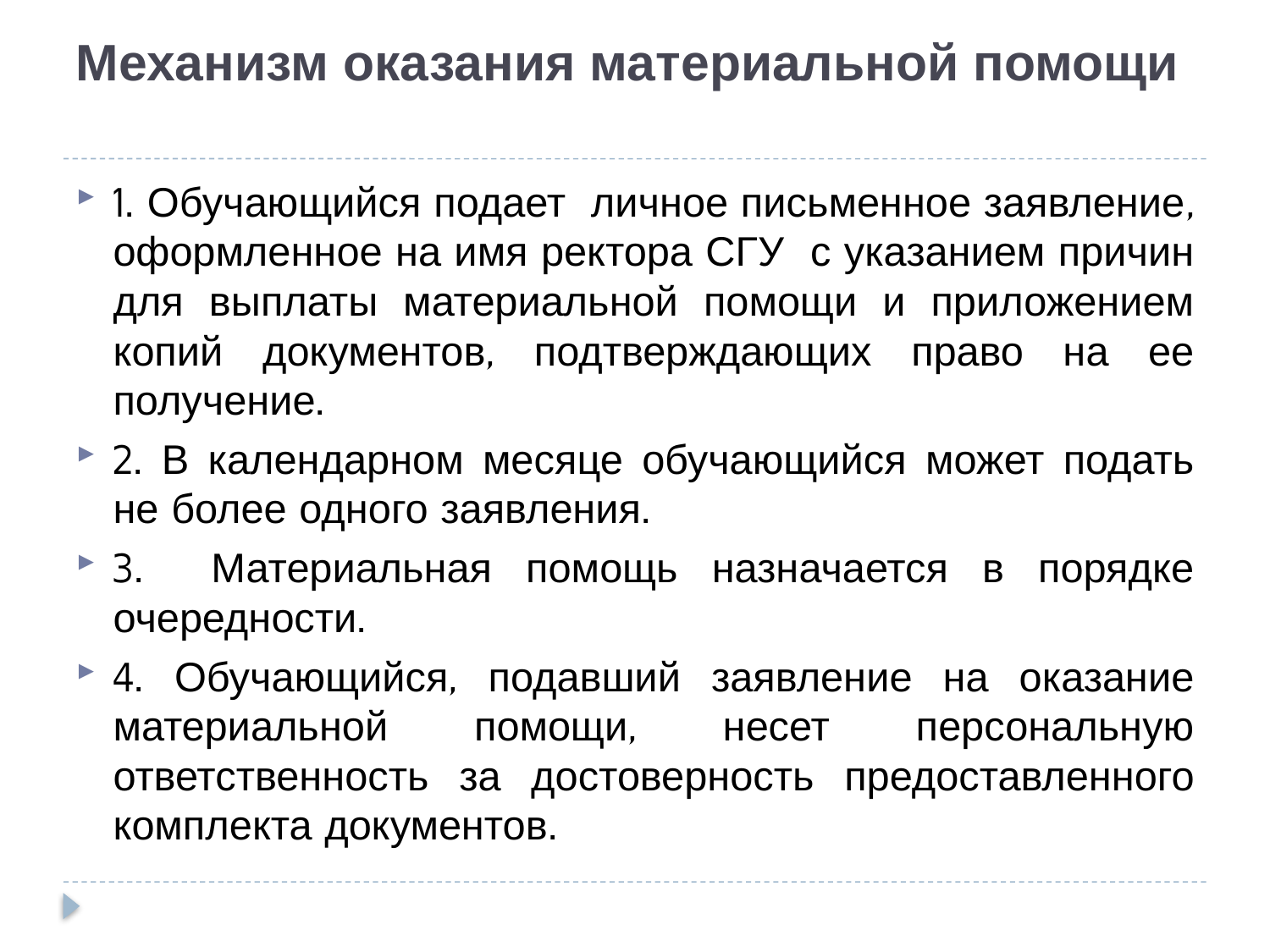

# Механизм оказания материальной помощи
1. Обучающийся подает  личное письменное заявление, оформленное на имя ректора СГУ  с указанием причин для выплаты материальной помощи и приложением копий документов, подтверждающих право на ее получение.
2. В календарном месяце обучающийся может подать не более одного заявления.
3.  Материальная помощь назначается в порядке очередности.
4. Обучающийся, подавший заявление на оказание материальной помощи, несет персональную ответственность за достоверность предоставленного комплекта документов.